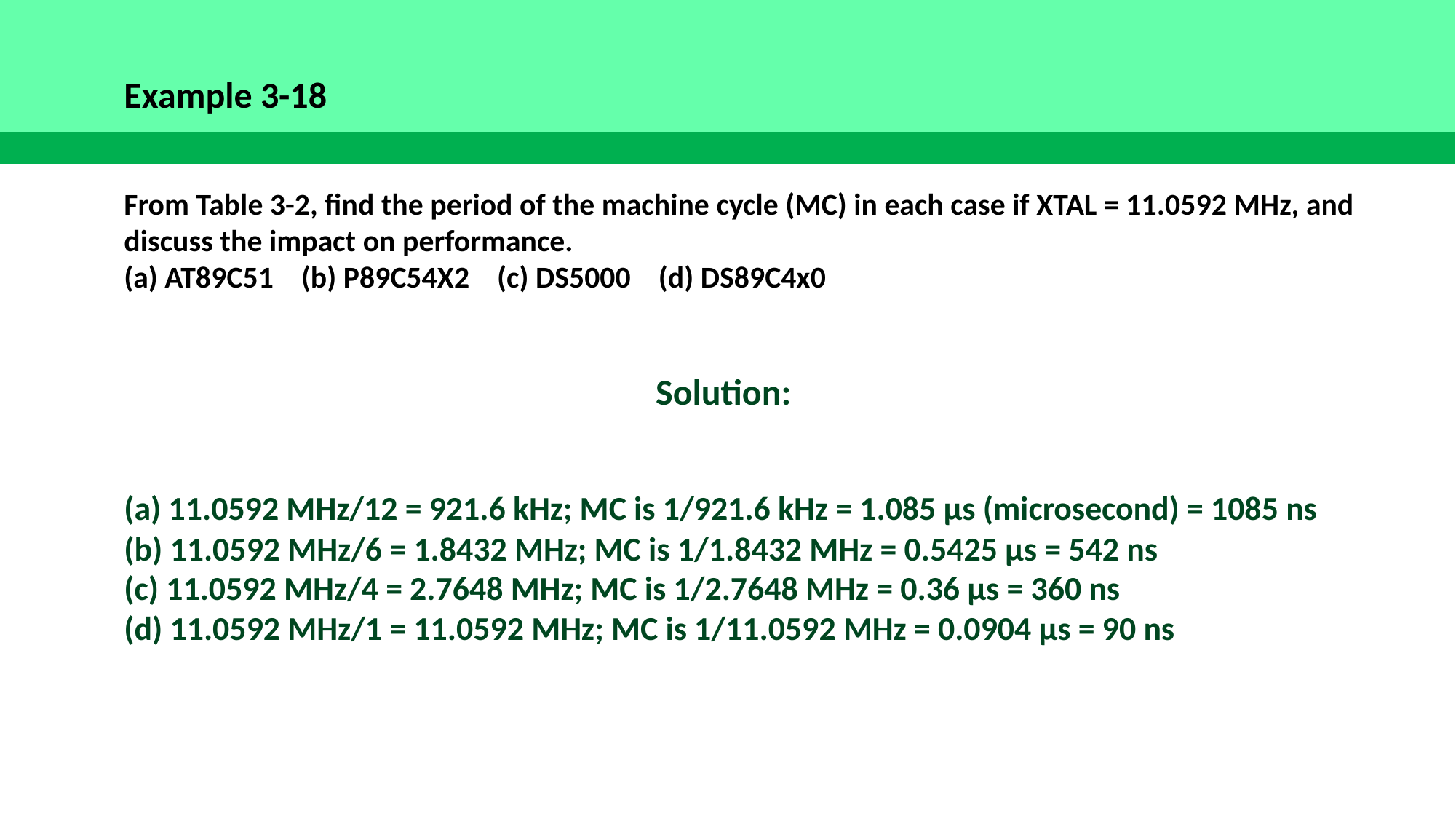

Example 3-18
From Table 3-2, find the period of the machine cycle (MC) in each case if XTAL = 11.0592 MHz, and discuss the impact on performance.
(a) AT89C51    (b) P89C54X2    (c) DS5000    (d) DS89C4x0
Solution:
(a) 11.0592 MHz/12 = 921.6 kHz; MC is 1/921.6 kHz = 1.085 µs (microsecond) = 1085 ns
(b) 11.0592 MHz/6 = 1.8432 MHz; MC is 1/1.8432 MHz = 0.5425 µs = 542 ns
(c) 11.0592 MHz/4 = 2.7648 MHz; MC is 1/2.7648 MHz = 0.36 µs = 360 ns
(d) 11.0592 MHz/1 = 11.0592 MHz; MC is 1/11.0592 MHz = 0.0904 µs = 90 ns